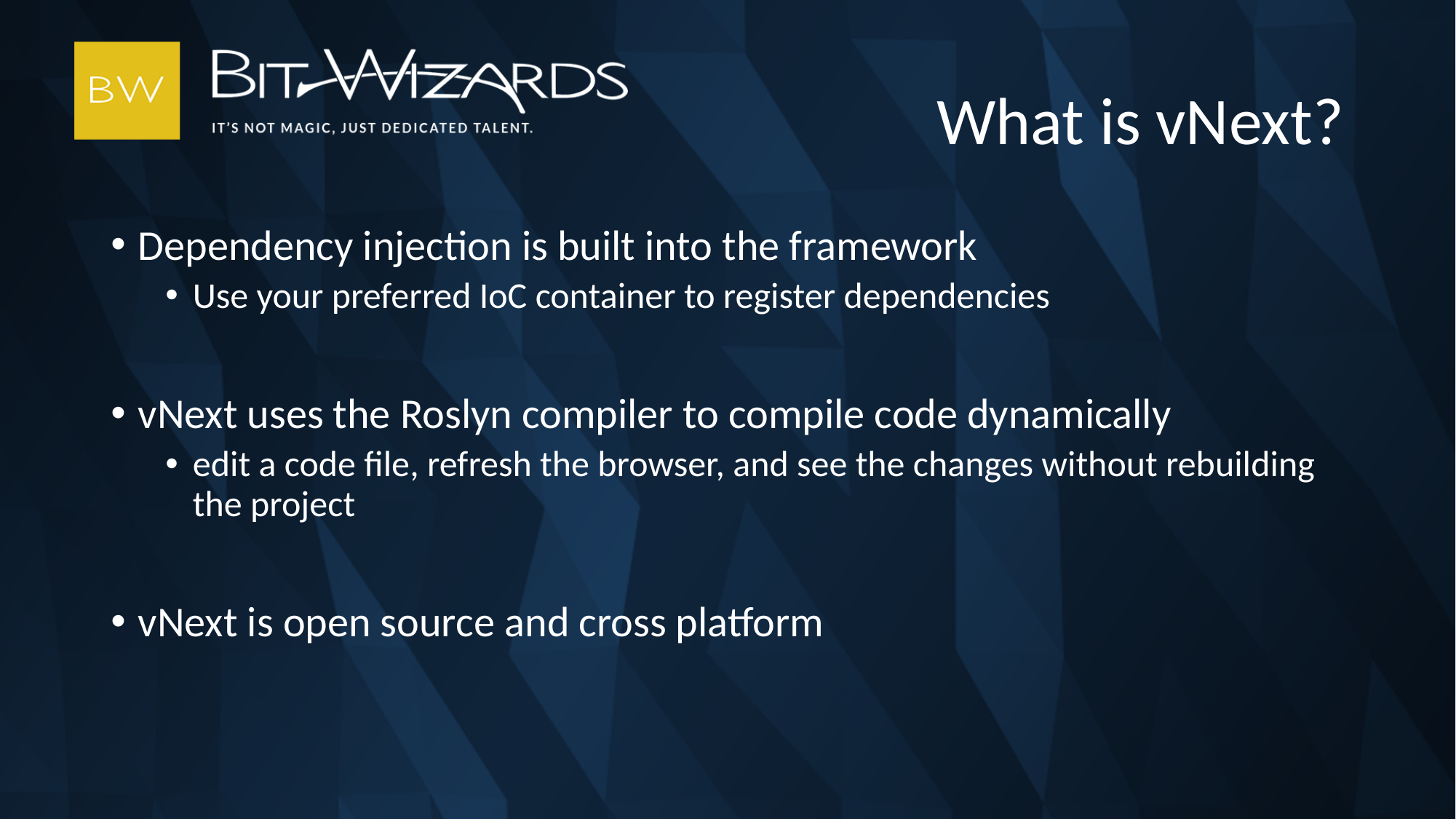

# What is vNext?
Dependency injection is built into the framework
Use your preferred IoC container to register dependencies

vNext uses the Roslyn compiler to compile code dynamically
edit a code file, refresh the browser, and see the changes without rebuilding the project

vNext is open source and cross platform